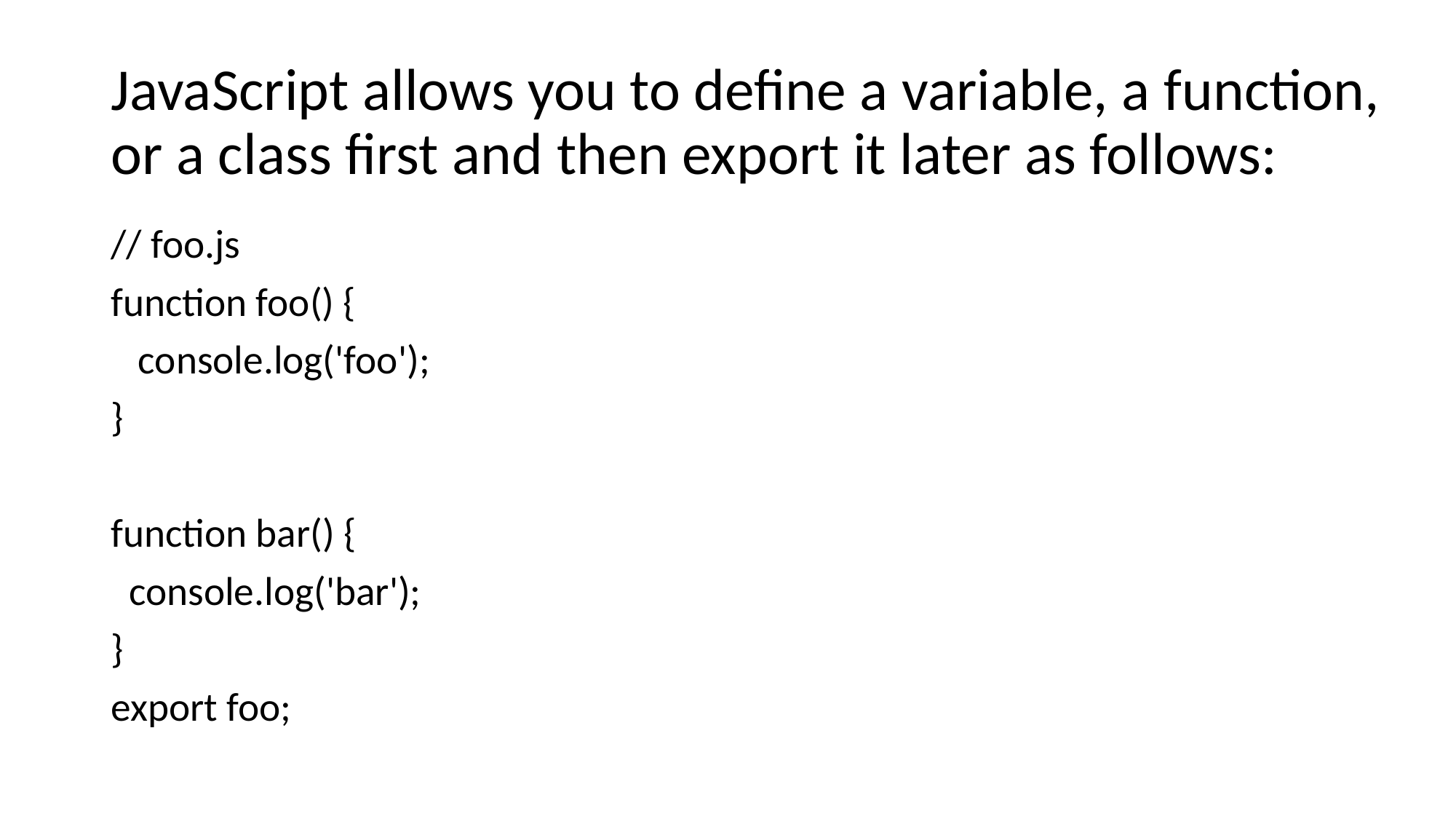

# JavaScript allows you to define a variable, a function, or a class first and then export it later as follows:
// foo.js
function foo() {
   console.log('foo');
}

function bar() {
  console.log('bar');
}
export foo;